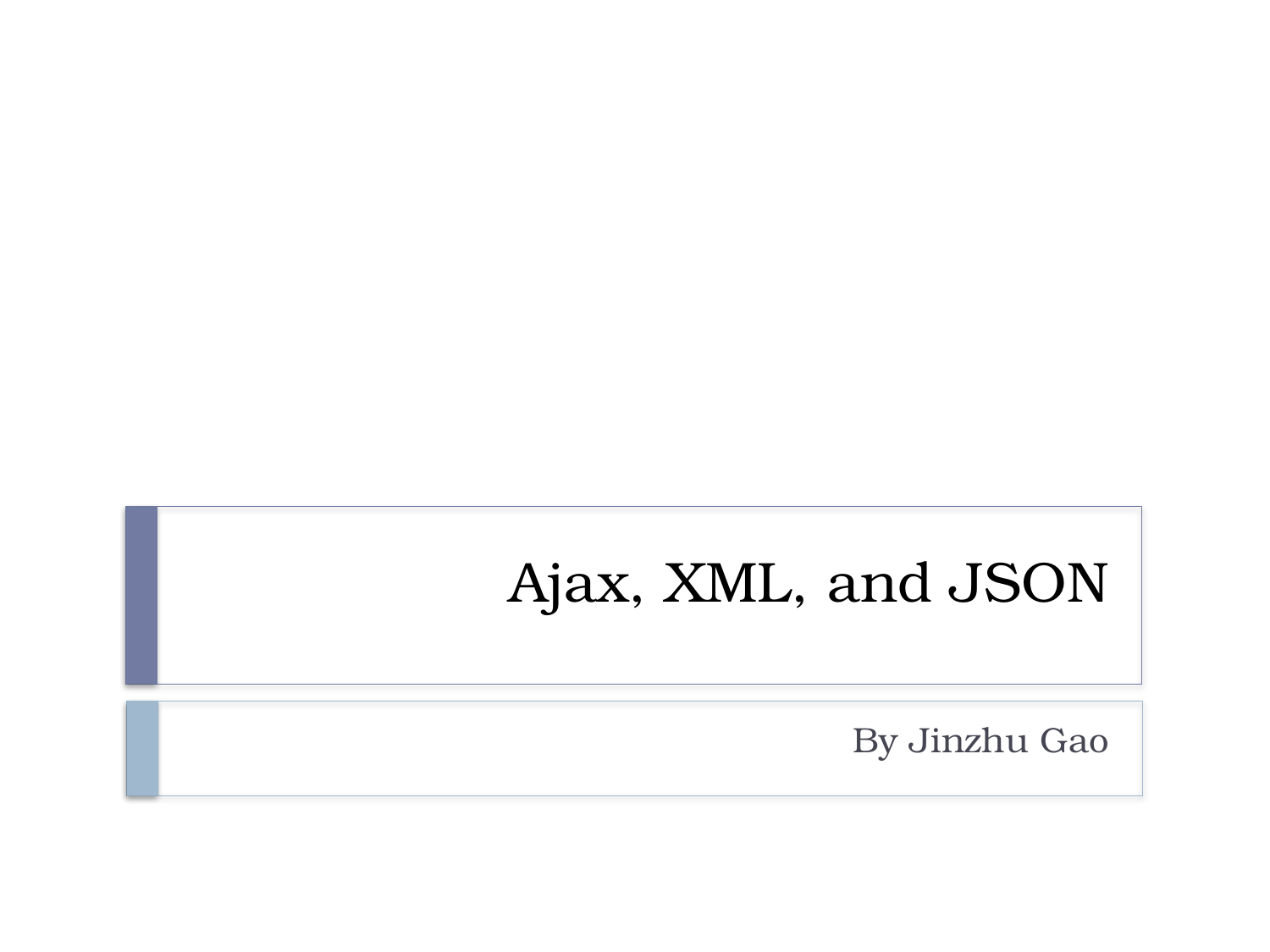

# Ajax, XML, and JSON
By Jinzhu Gao